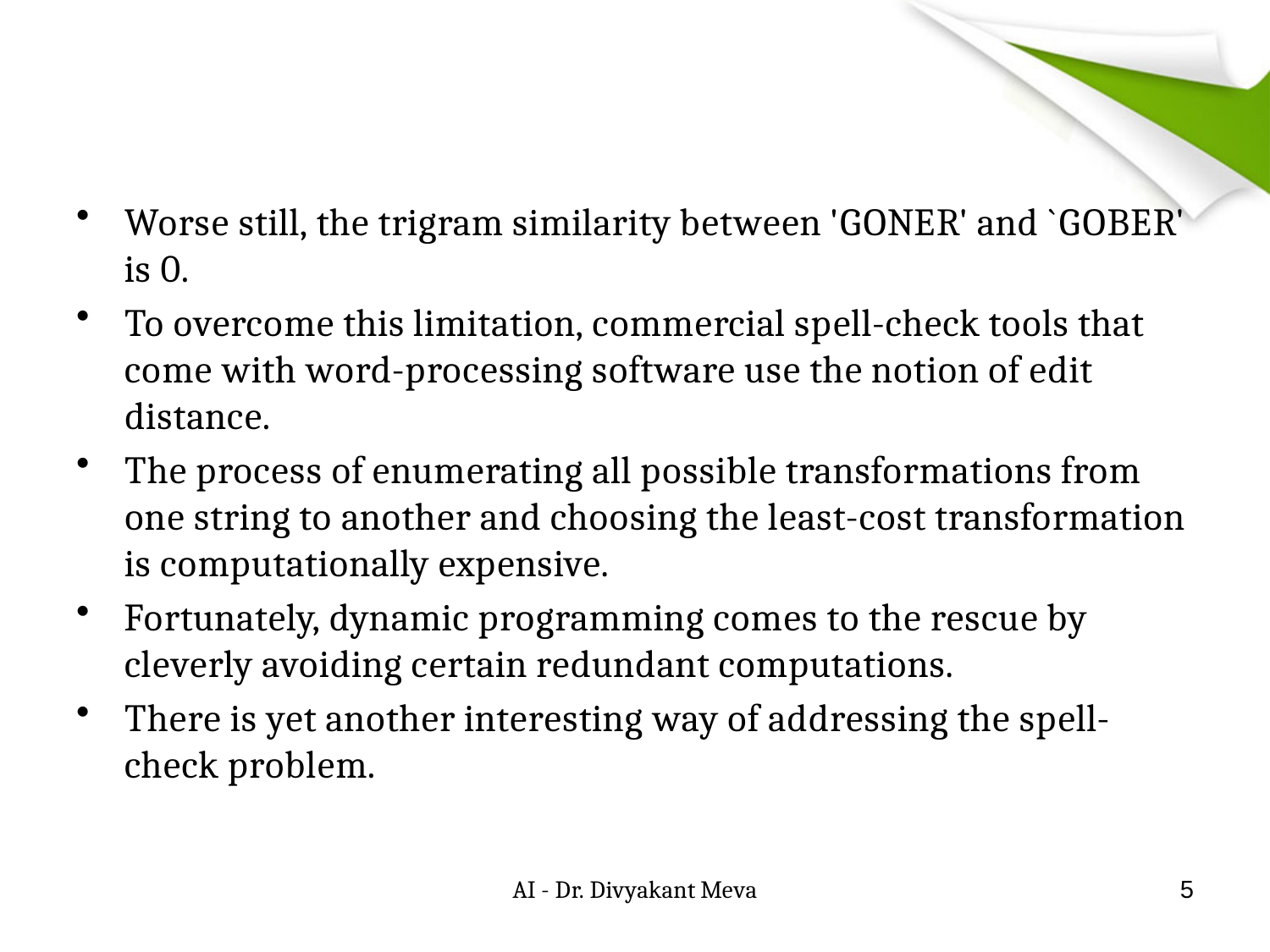

#
Worse still, the trigram similarity between 'GONER' and `GOBER' is 0.
To overcome this limitation, commercial spell-check tools that come with word-processing software use the notion of edit distance.
The process of enumerating all possible transformations from one string to another and choosing the least-cost transformation is computationally expensive.
Fortunately, dynamic programming comes to the rescue by cleverly avoiding certain redundant computations.
There is yet another interesting way of addressing the spell-check problem.
AI - Dr. Divyakant Meva
5